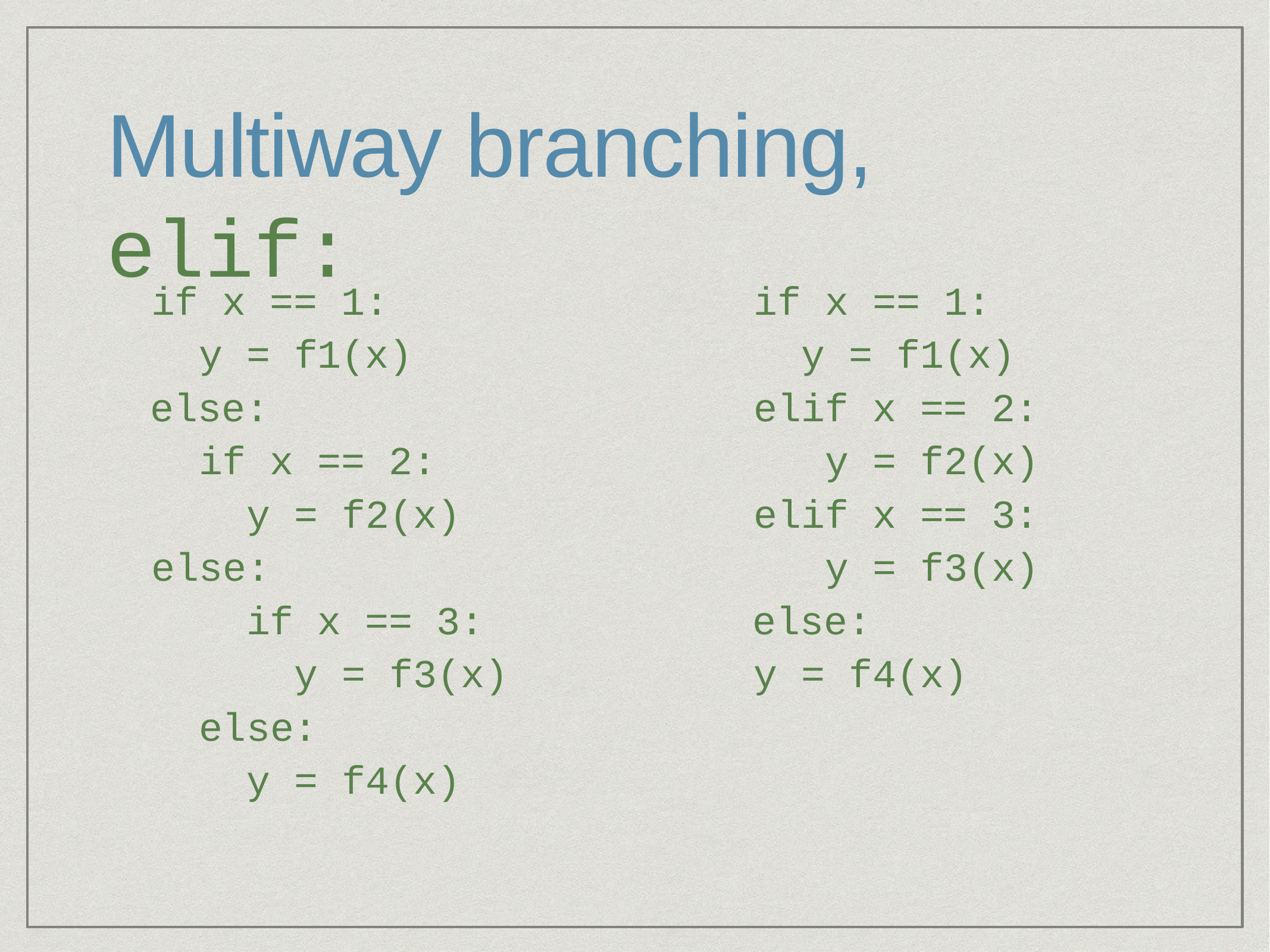

# Multiway branching, elif:
if x == 1:  y = f1(x)
else:
if x == 2:  y = f2(x)
else:
if x == 3:  y = f3(x)
else:
y = f4(x)
if x == 1:  y = f1(x)
elif x == 2:  y = f2(x)
elif x == 3:  y = f3(x)
else:
y = f4(x)